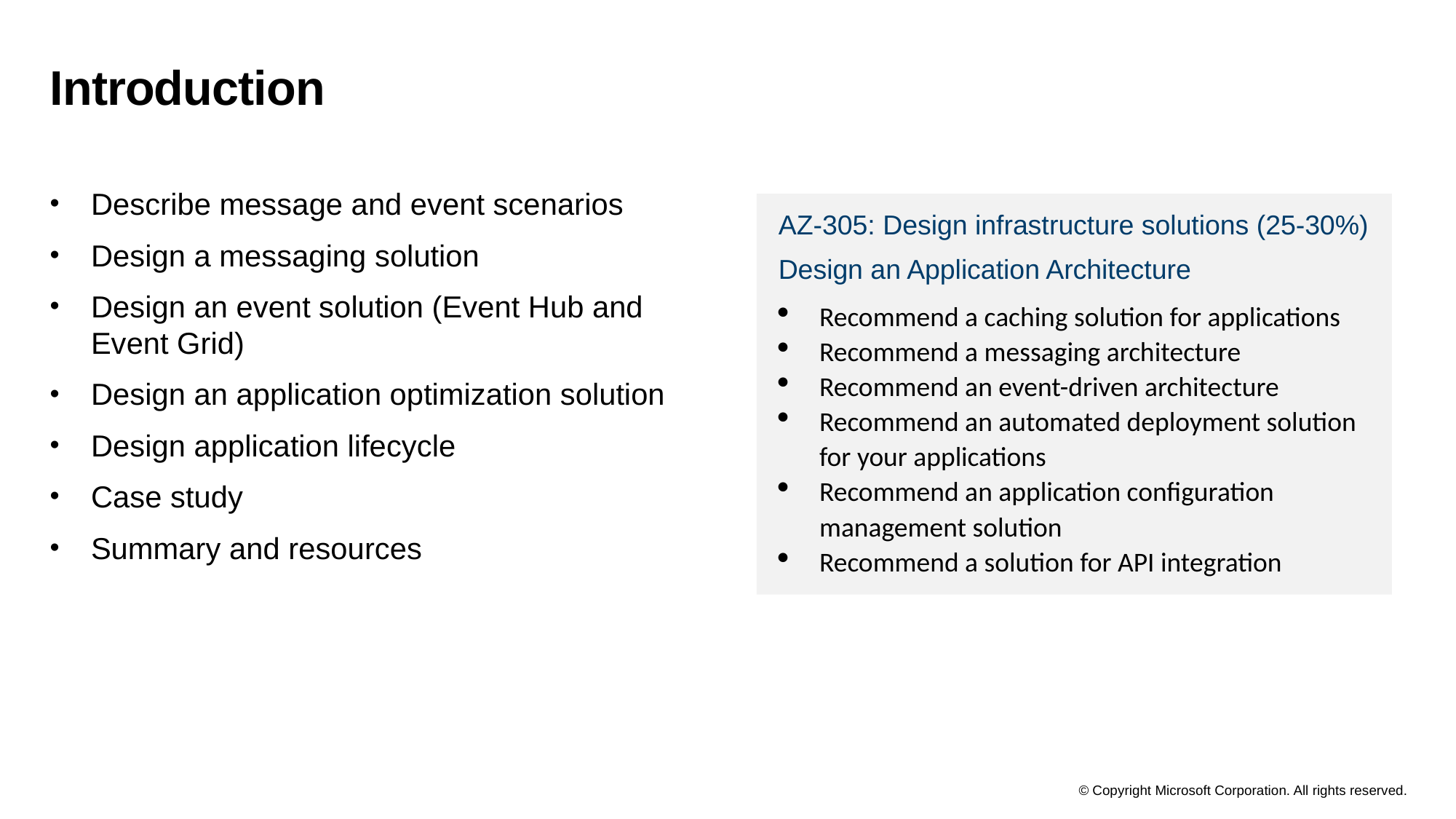

# Introduction
Describe message and event scenarios
Design a messaging solution
Design an event solution (Event Hub and Event Grid)
Design an application optimization solution
Design application lifecycle
Case study
Summary and resources

AZ-305: Design infrastructure solutions (25-30%)
Design an Application Architecture
Recommend a caching solution for applications
Recommend a messaging architecture
Recommend an event-driven architecture
Recommend an automated deployment solution for your applications
Recommend an application configuration management solution
Recommend a solution for API integration